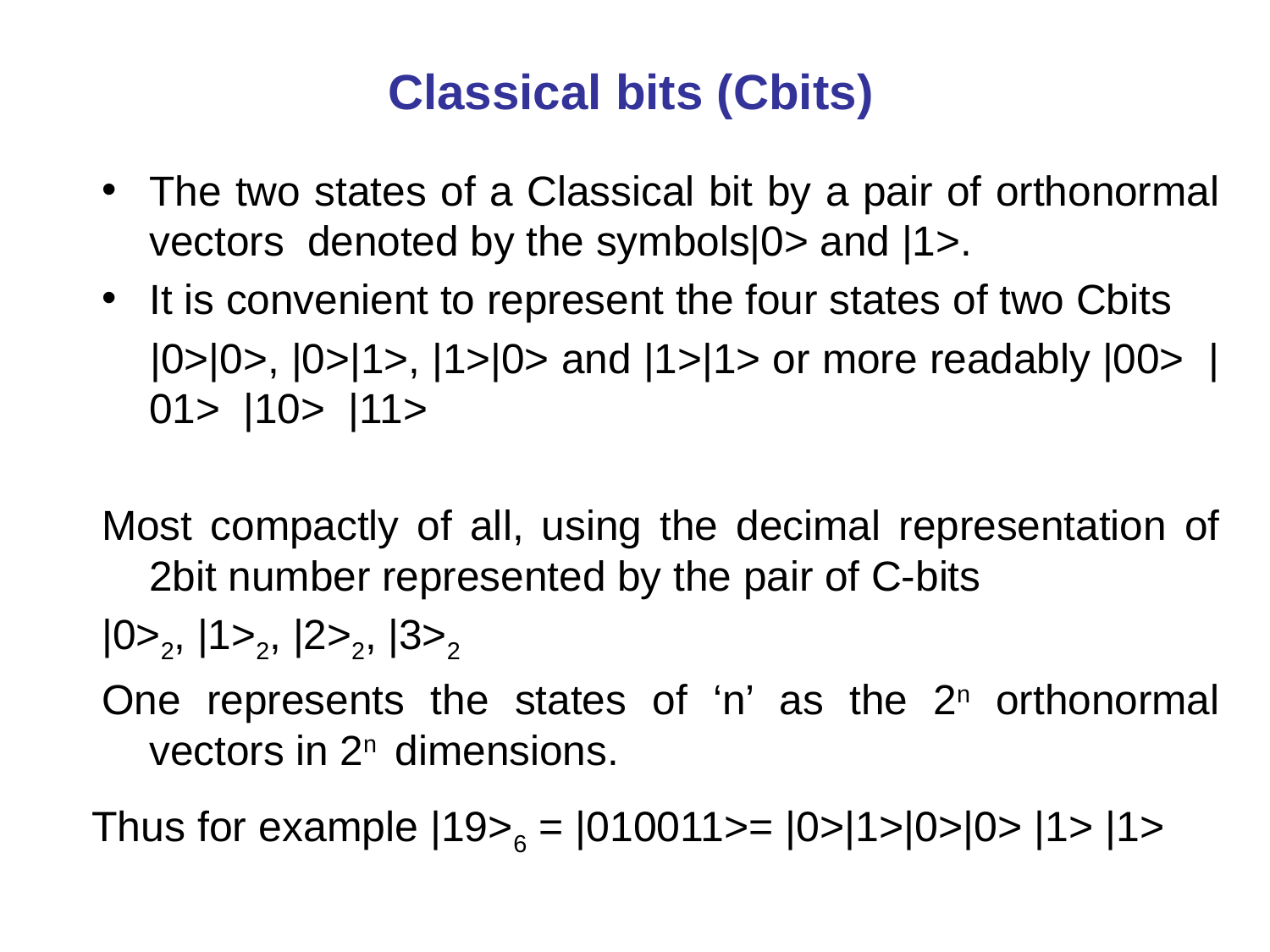

# Classical bits (Cbits)
The two states of a Classical bit by a pair of orthonormal vectors  denoted by the symbols|0> and |1>.
It is convenient to represent the four states of two Cbits
    |0>|0>, |0>|1>, |1>|0> and |1>|1> or more readably |00>  |01>  |10>  |11>

Most compactly of all, using the decimal representation of 2bit number represented by the pair of C-bits
|0>2, |1>2, |2>2, |3>2
One represents the states of ‘n’ as the 2n orthonormal vectors in 2n  dimensions.

Thus for example |19>6 = |010011>= |0>|1>|0>|0> |1> |1>